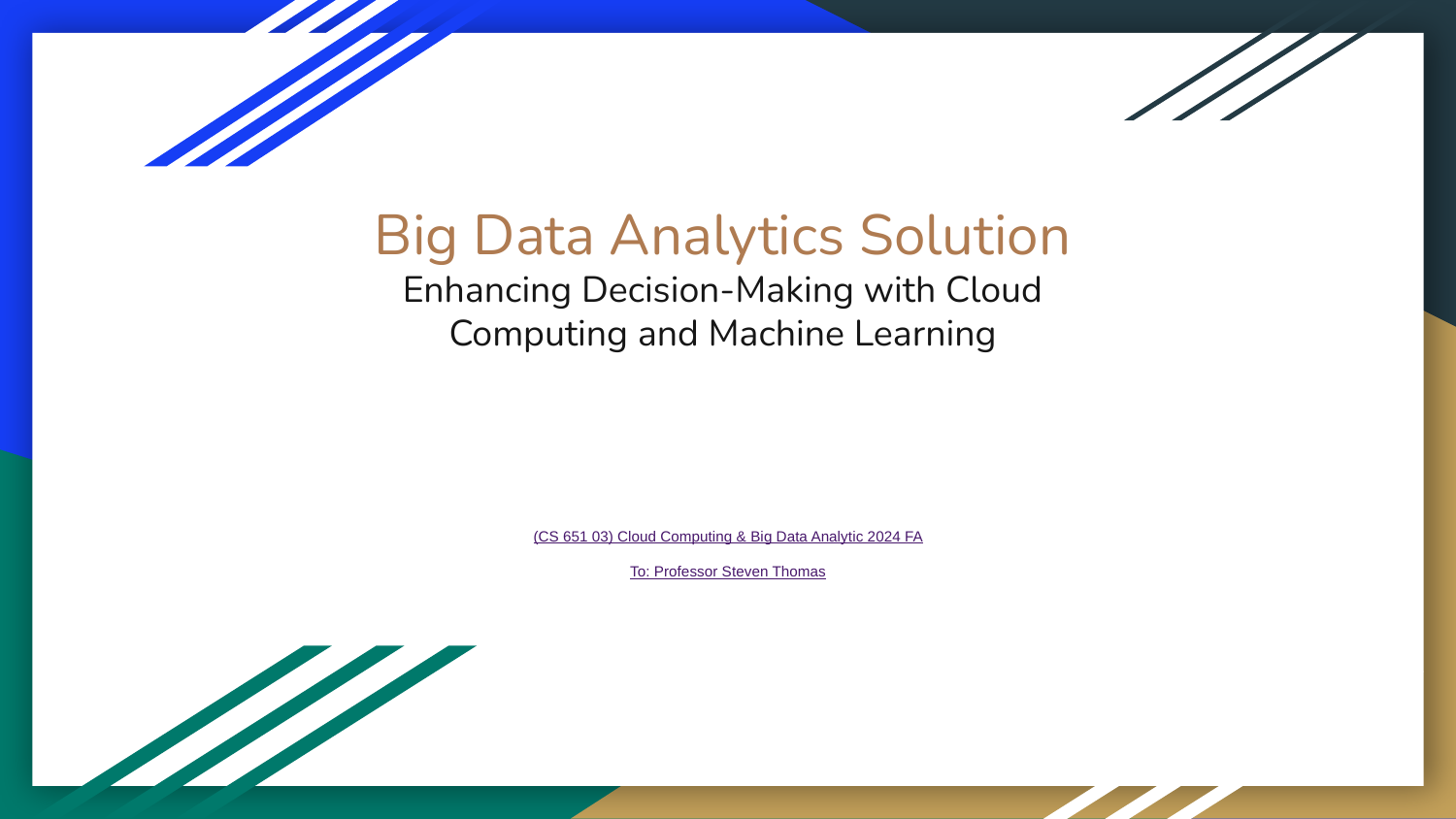

# Big Data Analytics Solution Enhancing Decision-Making with Cloud Computing and Machine Learning
(CS 651 03) Cloud Computing & Big Data Analytic 2024 FA

To: Professor Steven Thomas